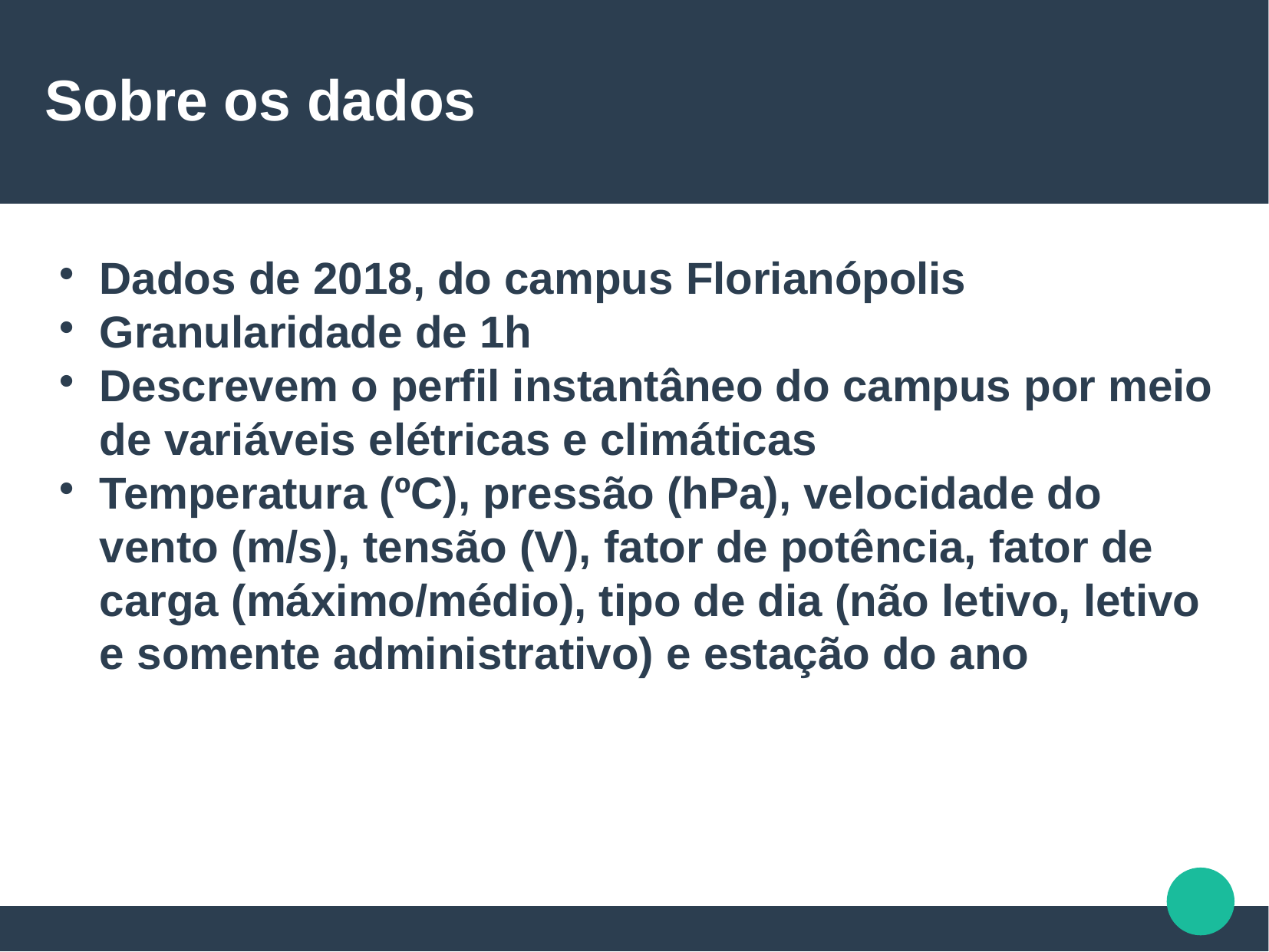

Sobre os dados
Dados de 2018, do campus Florianópolis
Granularidade de 1h
Descrevem o perfil instantâneo do campus por meio de variáveis elétricas e climáticas
Temperatura (ºC), pressão (hPa), velocidade do vento (m/s), tensão (V), fator de potência, fator de carga (máximo/médio), tipo de dia (não letivo, letivo e somente administrativo) e estação do ano